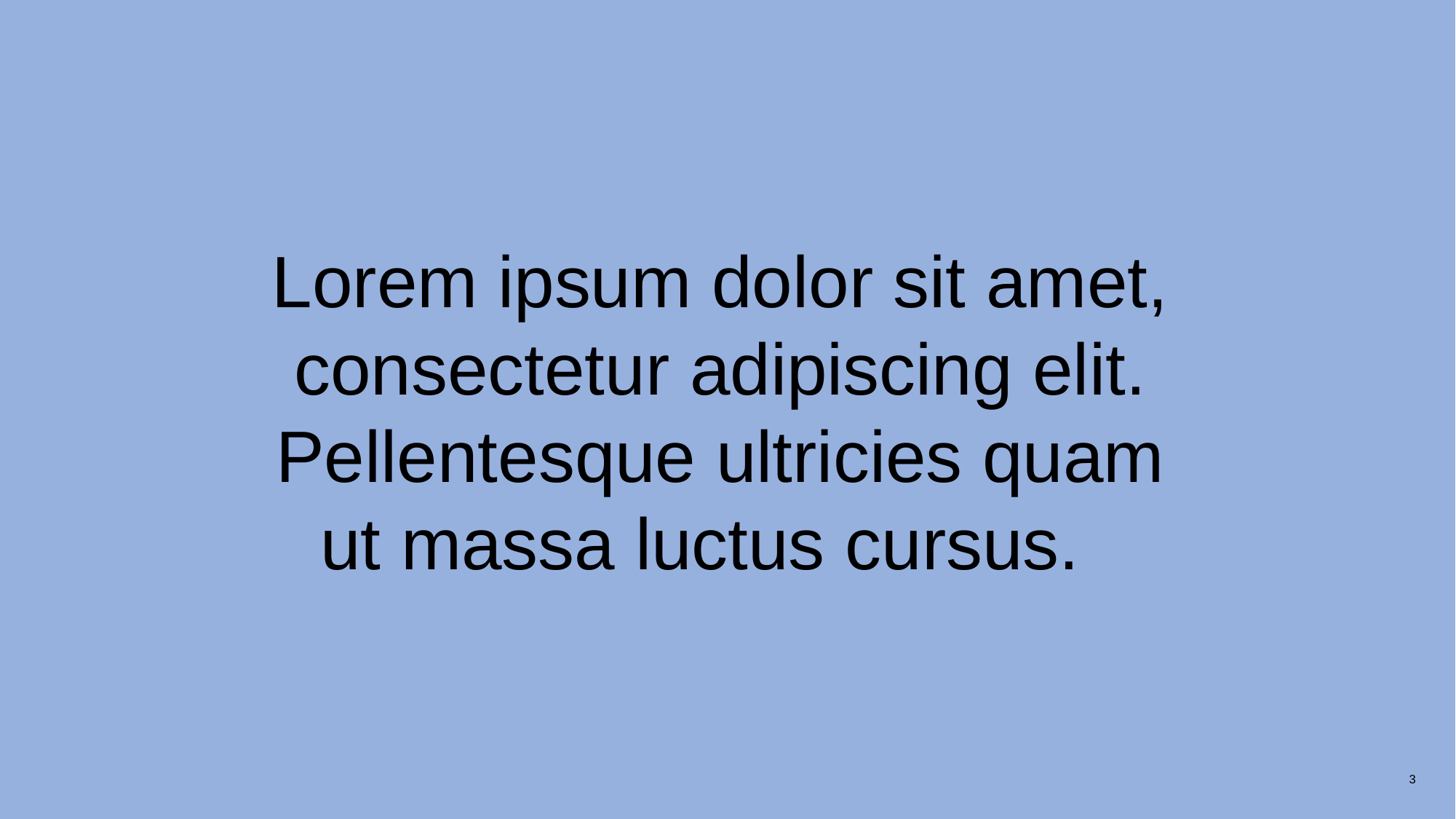

Lorem ipsum dolor sit amet, consectetur adipiscing elit. Pellentesque ultricies quam ut massa luctus cursus.
3